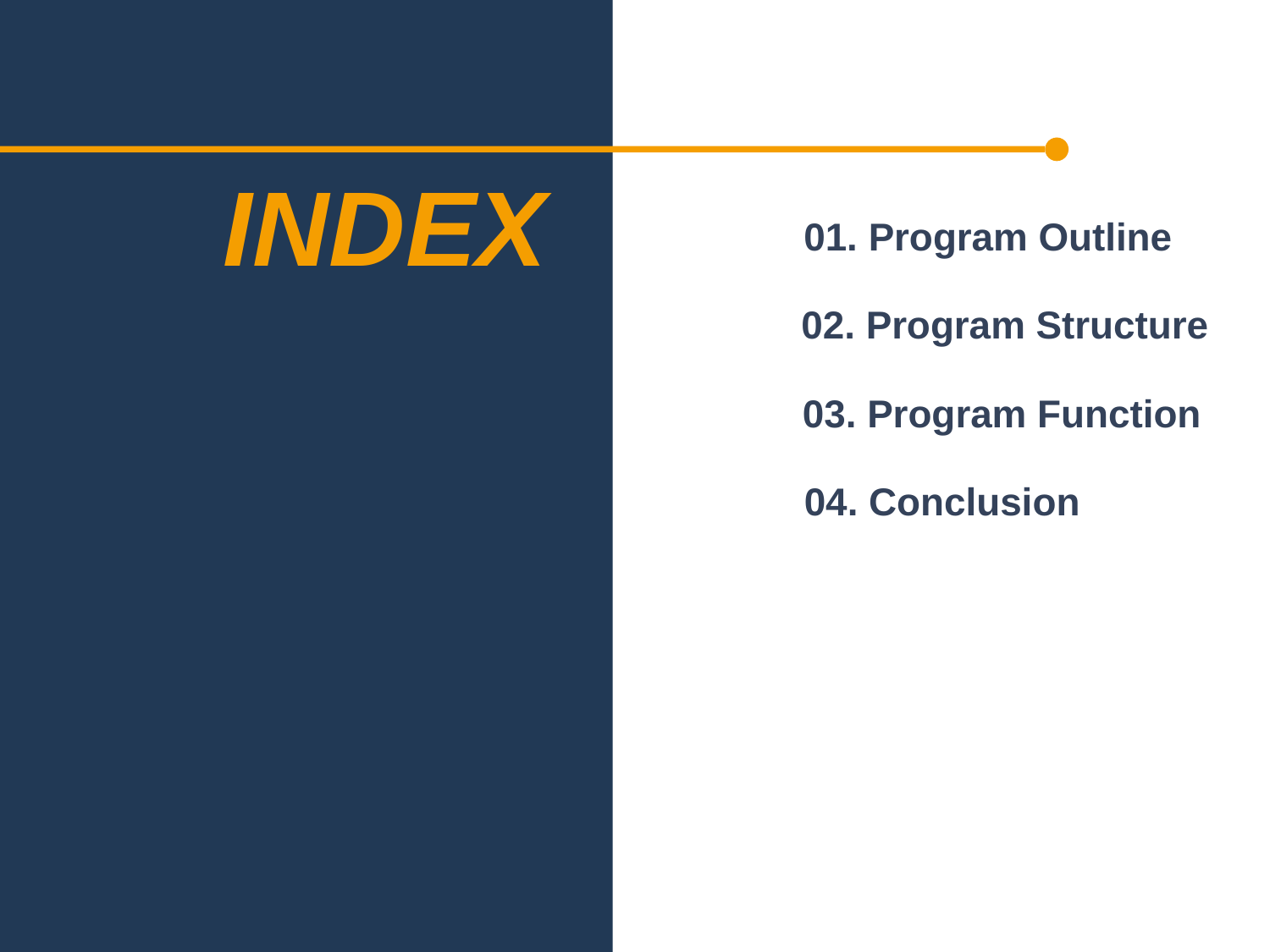

INDEX
01. Program Outline
02. Program Structure
03. Program Function
04. Conclusion